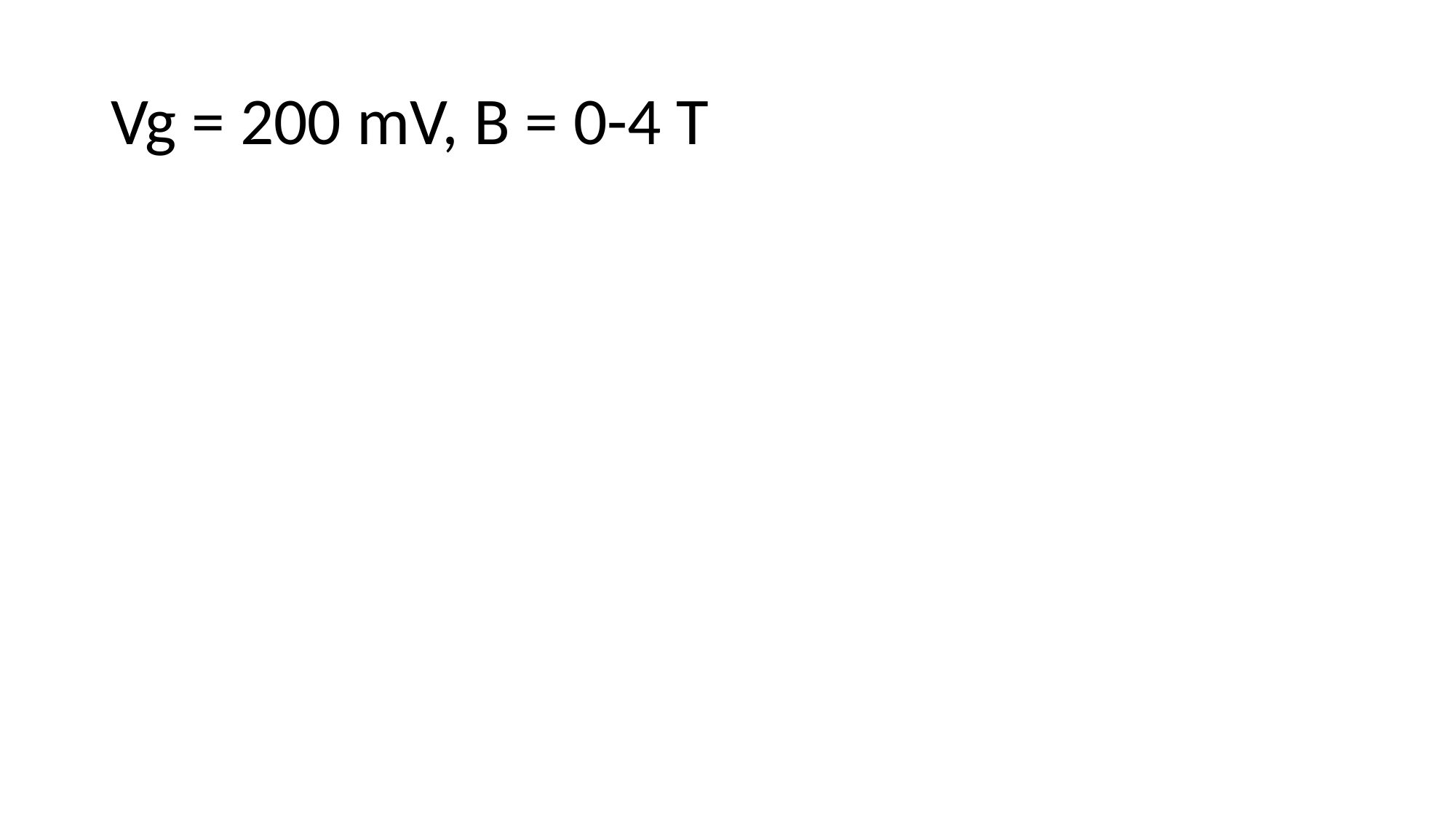

# Vg = 200 mV, B = 0-4 T